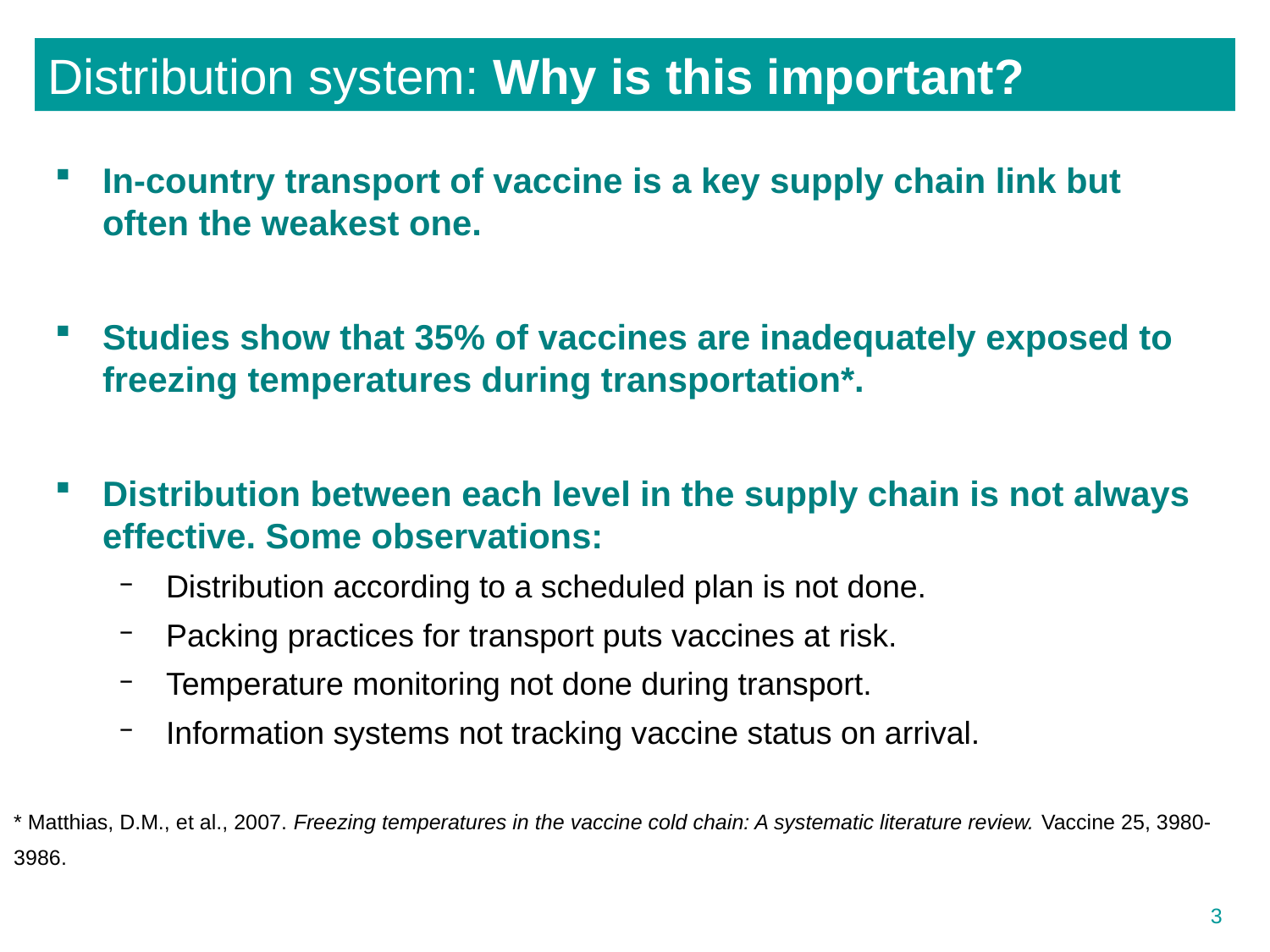

# Distribution system: Why is this important?
In-country transport of vaccine is a key supply chain link but often the weakest one.

Studies show that 35% of vaccines are inadequately exposed to freezing temperatures during transportation*.

Distribution between each level in the supply chain is not always effective. Some observations:
Distribution according to a scheduled plan is not done.
Packing practices for transport puts vaccines at risk.
Temperature monitoring not done during transport.
Information systems not tracking vaccine status on arrival.
* Matthias, D.M., et al., 2007. Freezing temperatures in the vaccine cold chain: A systematic literature review. Vaccine 25, 3980-3986.
3